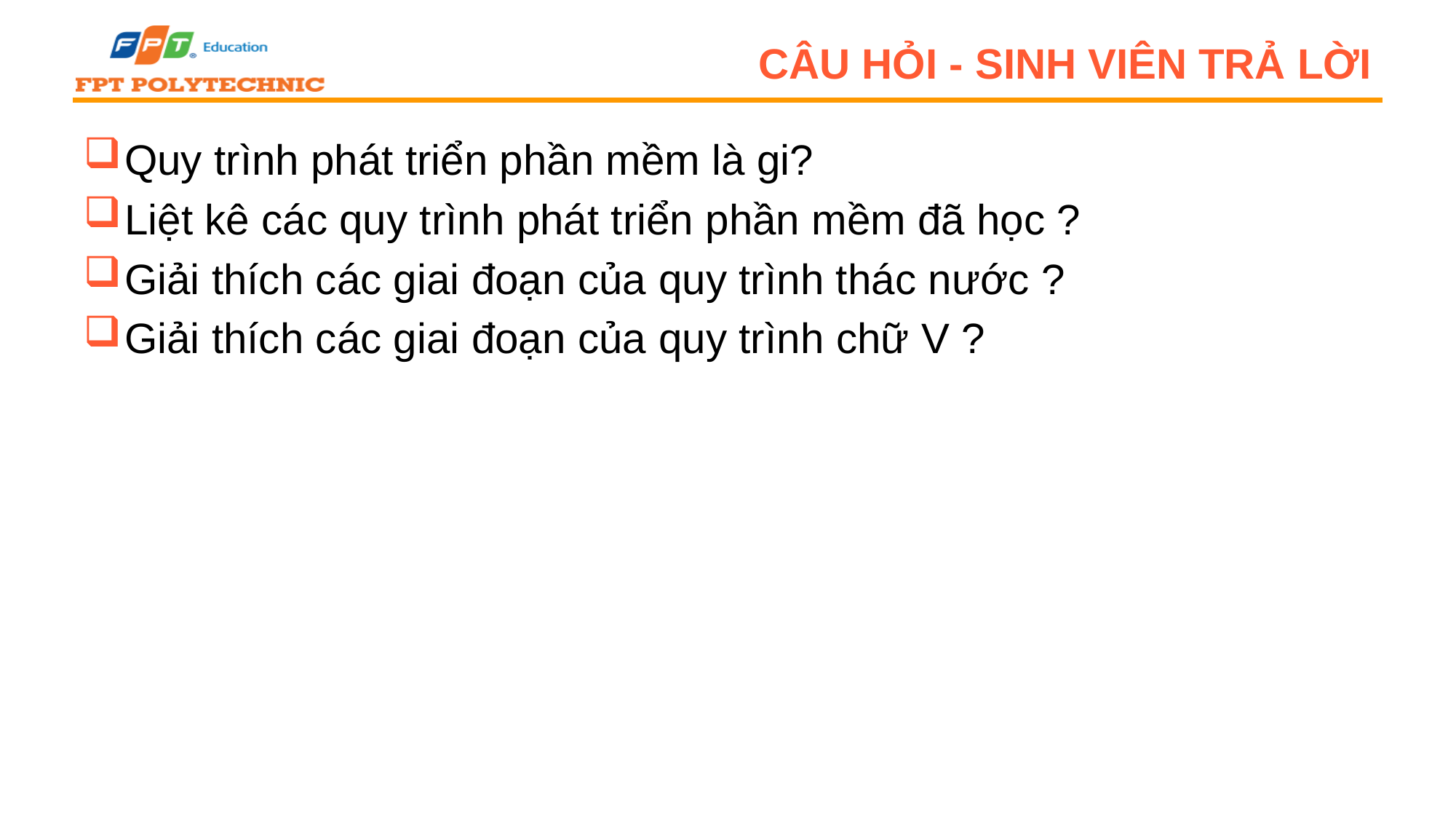

# Câu hỏi - sinh viên trả lời
Quy trình phát triển phần mềm là gi?
Liệt kê các quy trình phát triển phần mềm đã học ?
Giải thích các giai đoạn của quy trình thác nước ?
Giải thích các giai đoạn của quy trình chữ V ?